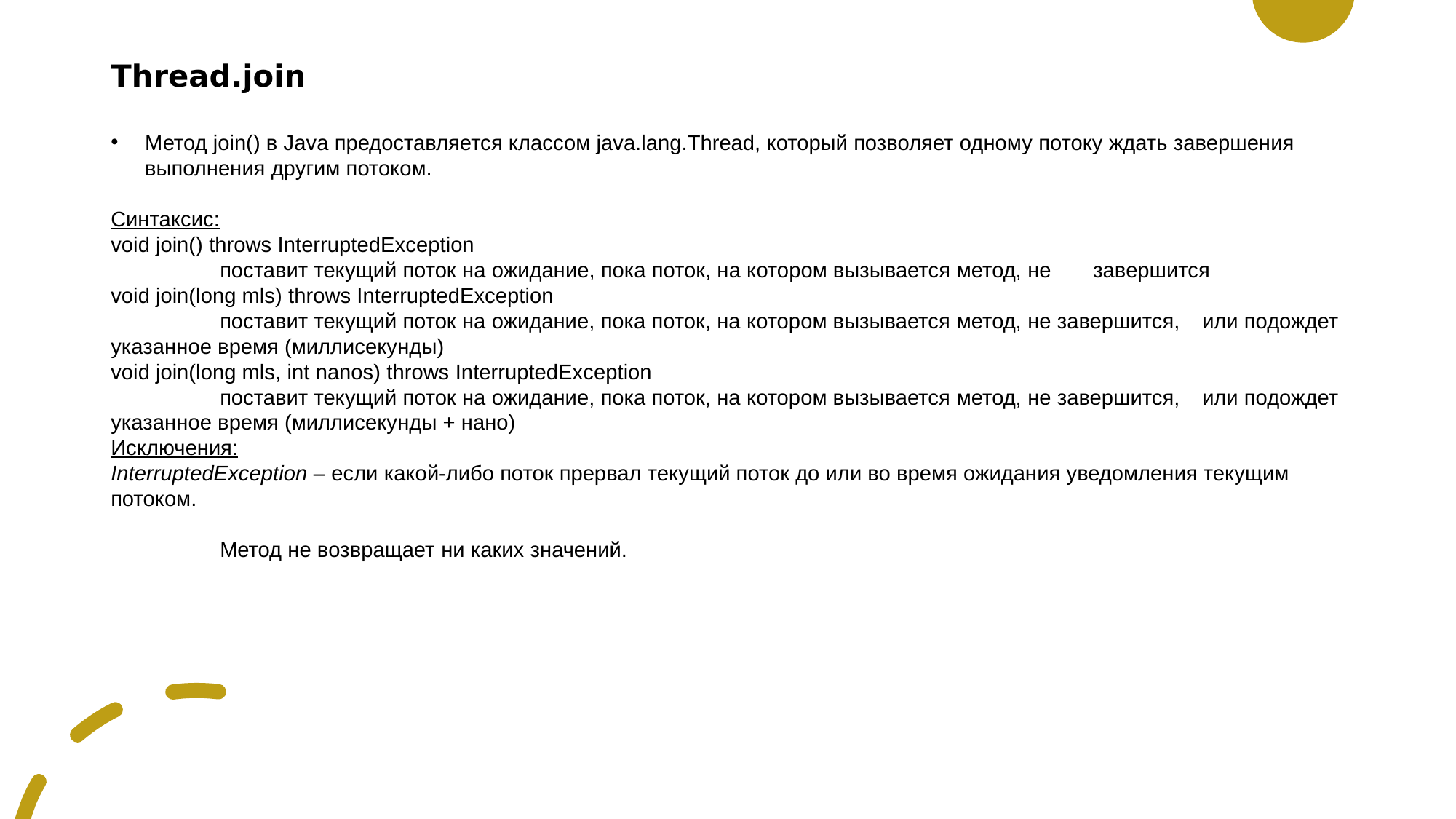

# Thread.join
Метод join() в Java предоставляется классом java.lang.Thread, который позволяет одному потоку ждать завершения выполнения другим потоком.

Синтаксис:
void join() throws InterruptedException
	поставит текущий поток на ожидание, пока поток, на котором вызывается метод, не 	завершится
void join(long mls) throws InterruptedException
	поставит текущий поток на ожидание, пока поток, на котором вызывается метод, не завершится, 	или подождет указанное время (миллисекунды)
void join(long mls, int nanos) throws InterruptedException
	поставит текущий поток на ожидание, пока поток, на котором вызывается метод, не завершится, 	или подождет указанное время (миллисекунды + нано)
Исключения:
InterruptedException – если какой-либо поток прервал текущий поток до или во время ожидания уведомления текущим потоком.

	Mетод не возвращает ни каких значений.